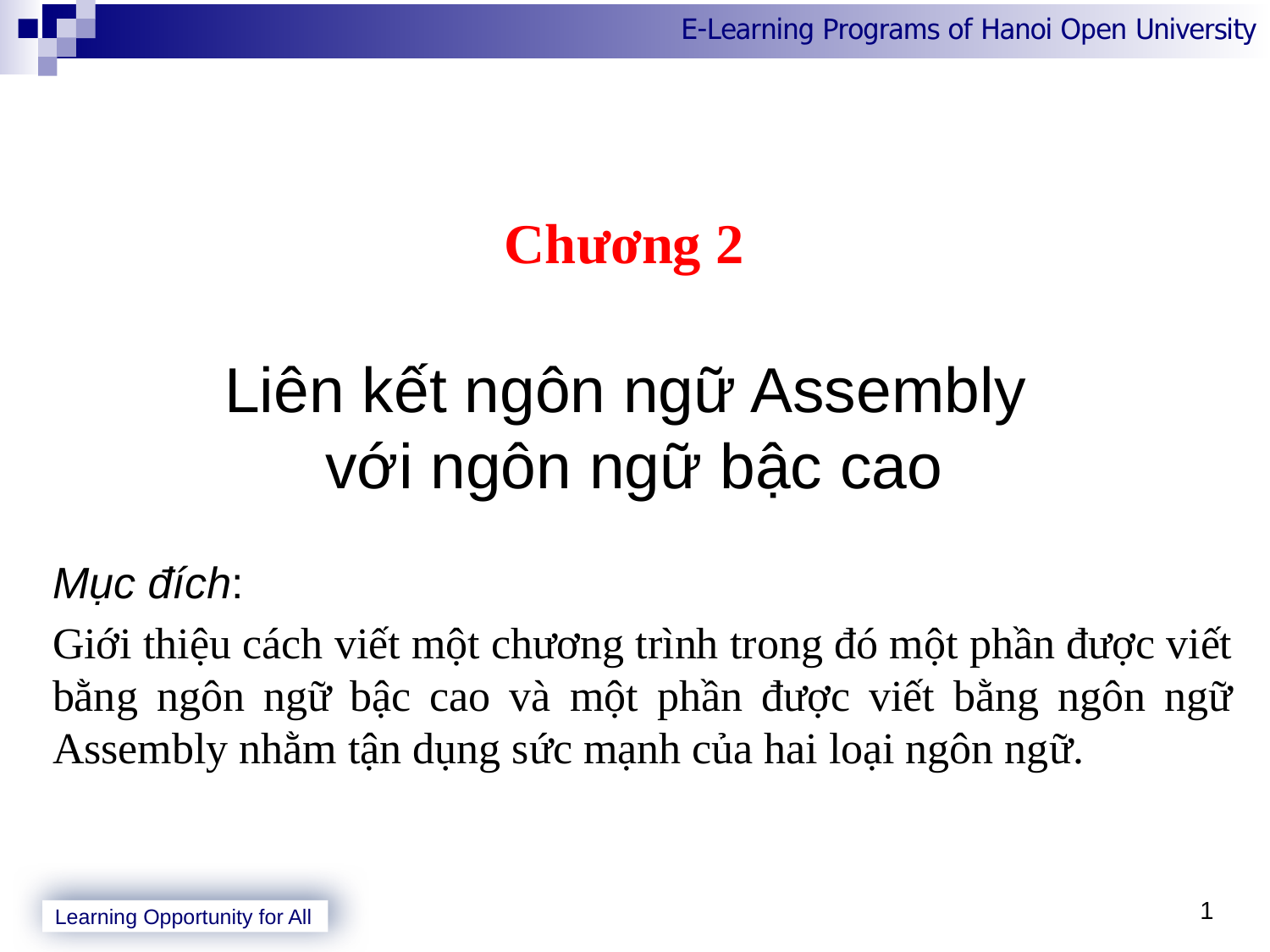

Chương 2
Liên kết ngôn ngữ Assembly
với ngôn ngữ bậc cao
Mục đích:
Giới thiệu cách viết một chương trình trong đó một phần được viết bằng ngôn ngữ bậc cao và một phần được viết bằng ngôn ngữ Assembly nhằm tận dụng sức mạnh của hai loại ngôn ngữ.
1